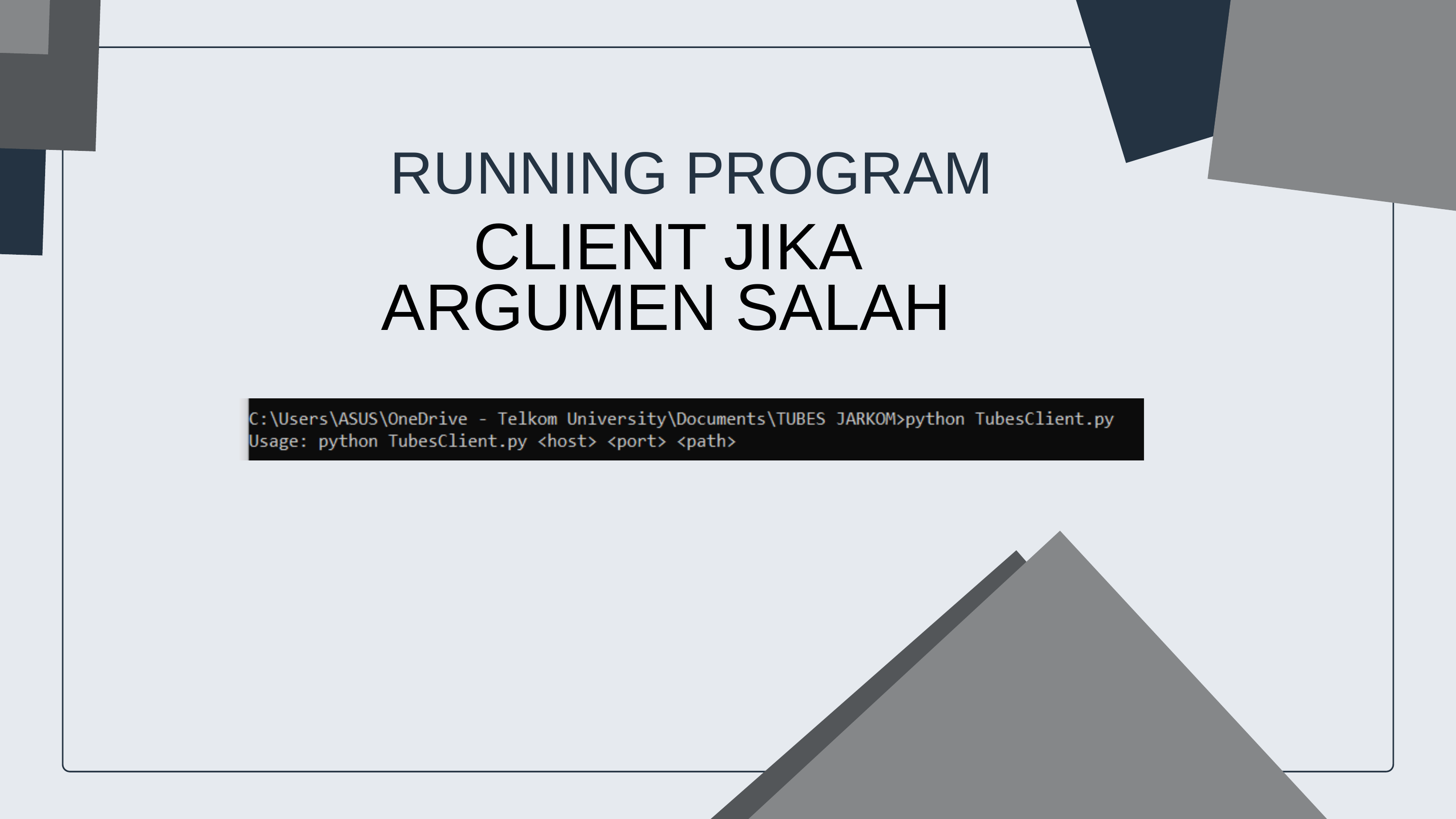

Halaman 3

RUNNING PROGRAM
CLIENT JIKA ARGUMEN SALAH